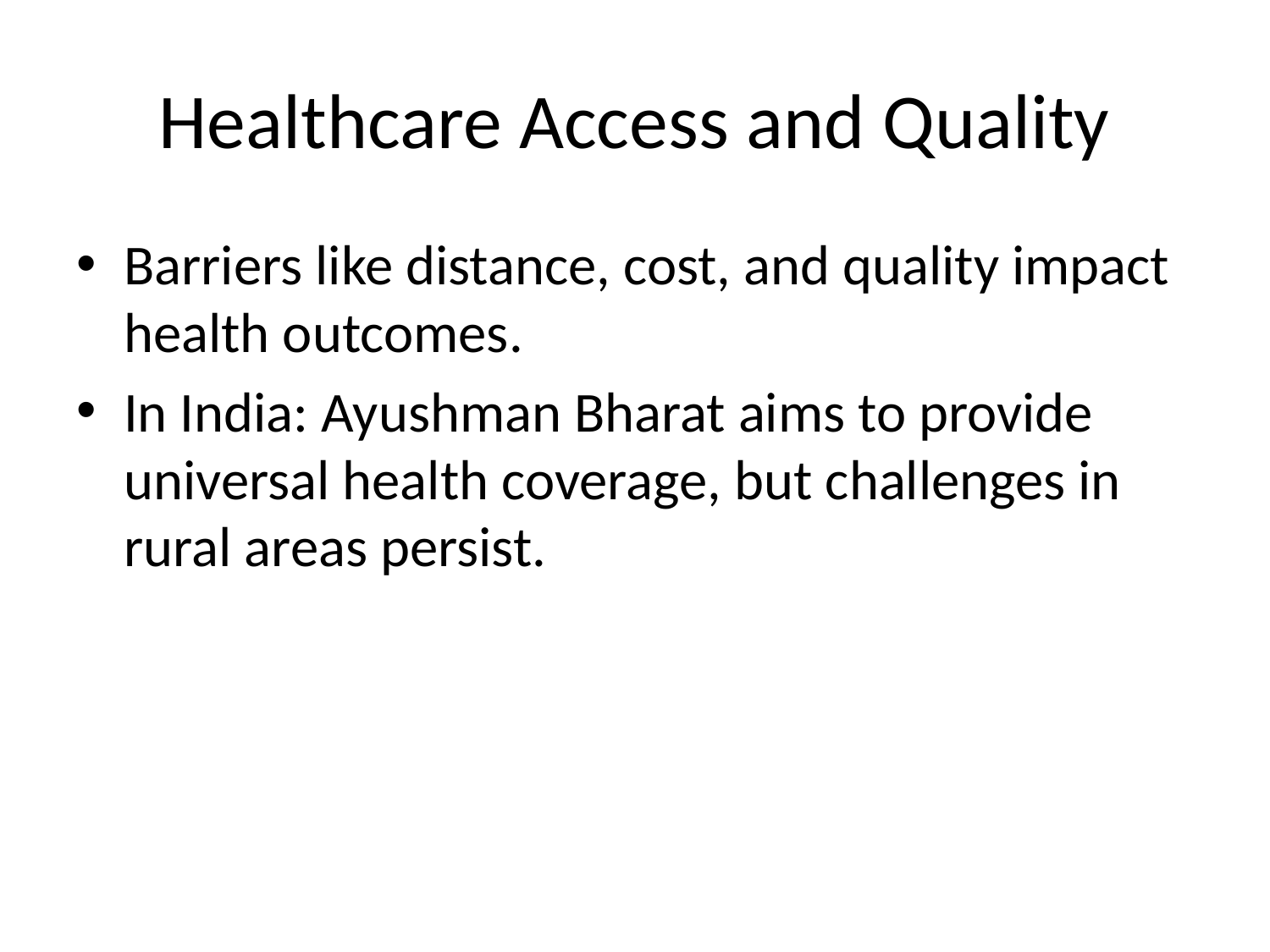

# Healthcare Access and Quality
Barriers like distance, cost, and quality impact health outcomes.
In India: Ayushman Bharat aims to provide universal health coverage, but challenges in rural areas persist.